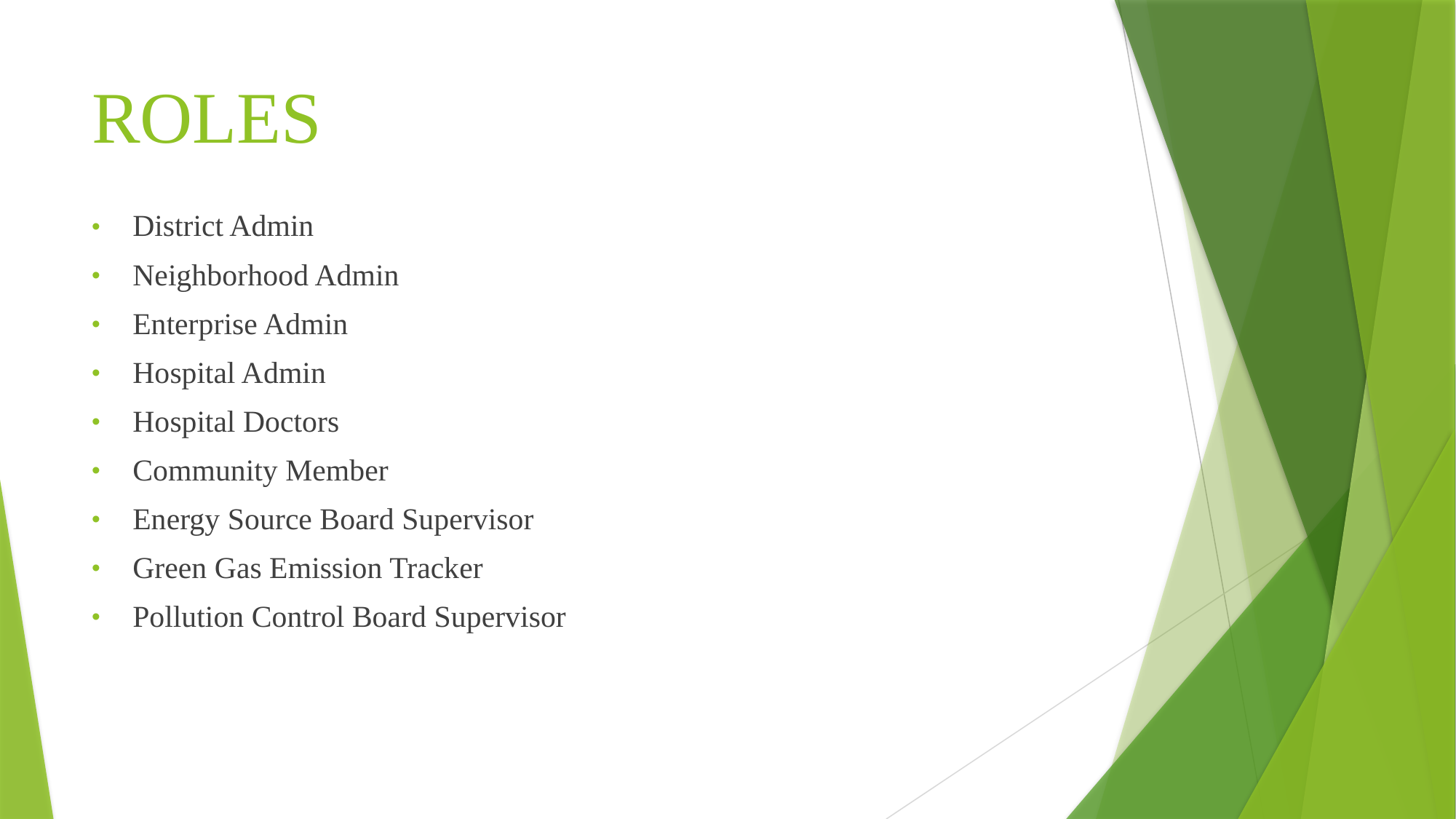

# ROLES
District Admin
Neighborhood Admin
Enterprise Admin
Hospital Admin
Hospital Doctors
Community Member
Energy Source Board Supervisor
Green Gas Emission Tracker
Pollution Control Board Supervisor